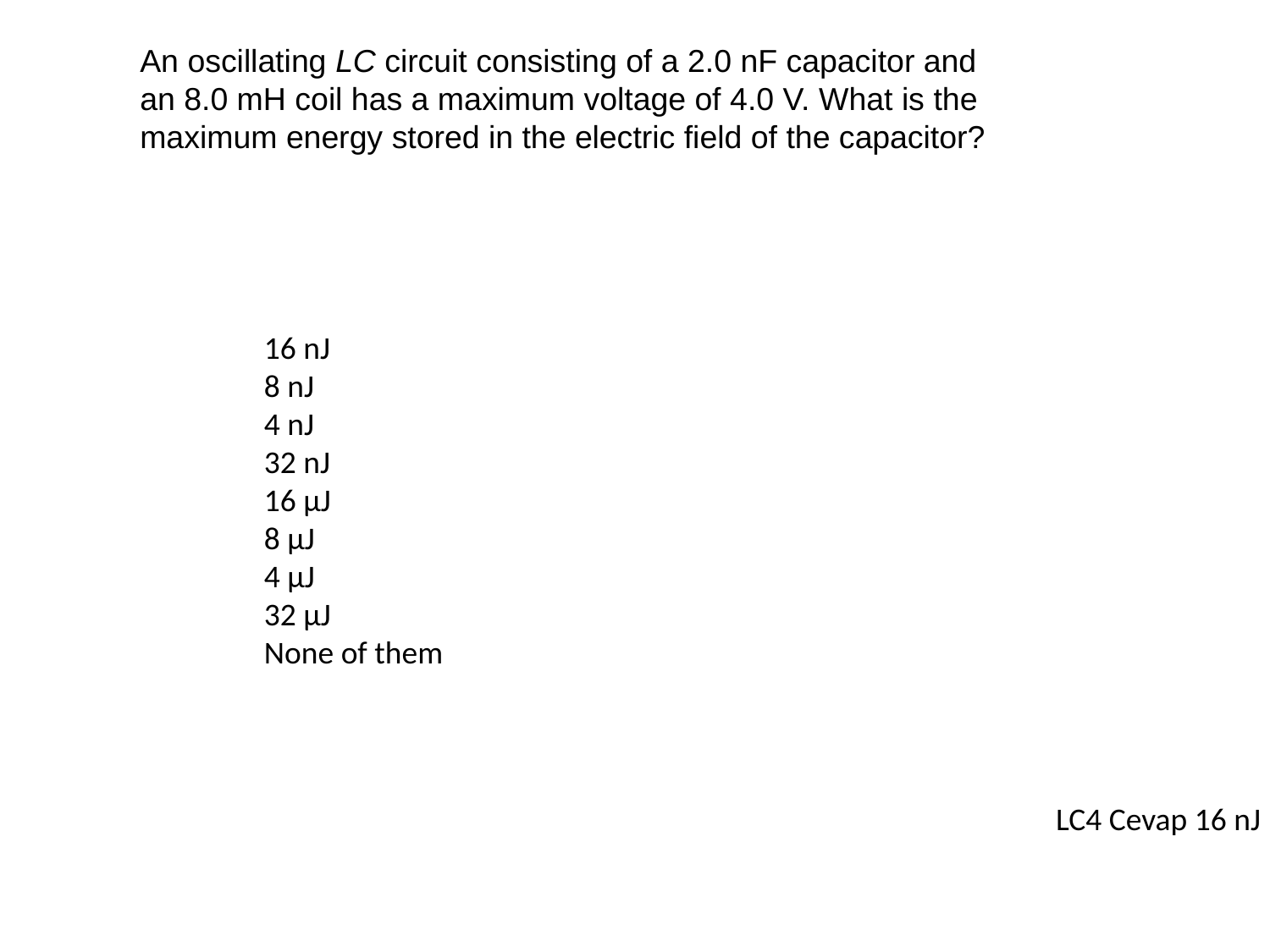

An oscillating LC circuit consisting of a 2.0 nF capacitor and an 8.0 mH coil has a maximum voltage of 4.0 V. What is the maximum energy stored in the electric field of the capacitor?
16 nJ
8 nJ
4 nJ
32 nJ
16 µJ
8 µJ
4 µJ
32 µJ
None of them
LC4 Cevap 16 nJ